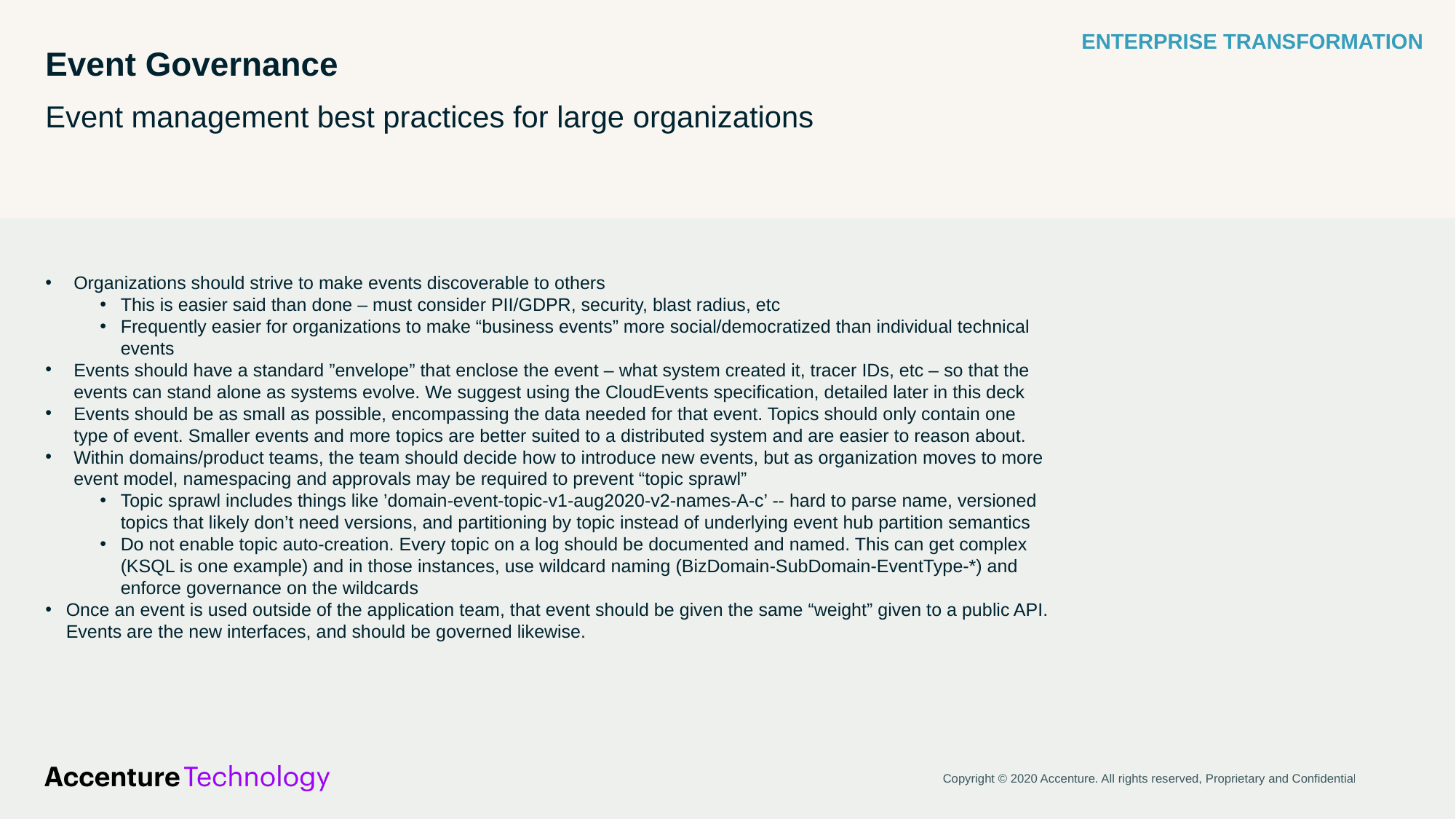

ENTERPRISE TRANSFORMATION
# Event Governance

Event management best practices for large organizations
Organizations should strive to make events discoverable to others
This is easier said than done – must consider PII/GDPR, security, blast radius, etc
Frequently easier for organizations to make “business events” more social/democratized than individual technical events
Events should have a standard ”envelope” that enclose the event – what system created it, tracer IDs, etc – so that the events can stand alone as systems evolve. We suggest using the CloudEvents specification, detailed later in this deck
Events should be as small as possible, encompassing the data needed for that event. Topics should only contain one type of event. Smaller events and more topics are better suited to a distributed system and are easier to reason about.
Within domains/product teams, the team should decide how to introduce new events, but as organization moves to more event model, namespacing and approvals may be required to prevent “topic sprawl”
Topic sprawl includes things like ’domain-event-topic-v1-aug2020-v2-names-A-c’ -- hard to parse name, versioned topics that likely don’t need versions, and partitioning by topic instead of underlying event hub partition semantics
Do not enable topic auto-creation. Every topic on a log should be documented and named. This can get complex (KSQL is one example) and in those instances, use wildcard naming (BizDomain-SubDomain-EventType-*) and enforce governance on the wildcards
Once an event is used outside of the application team, that event should be given the same “weight” given to a public API. Events are the new interfaces, and should be governed likewise.